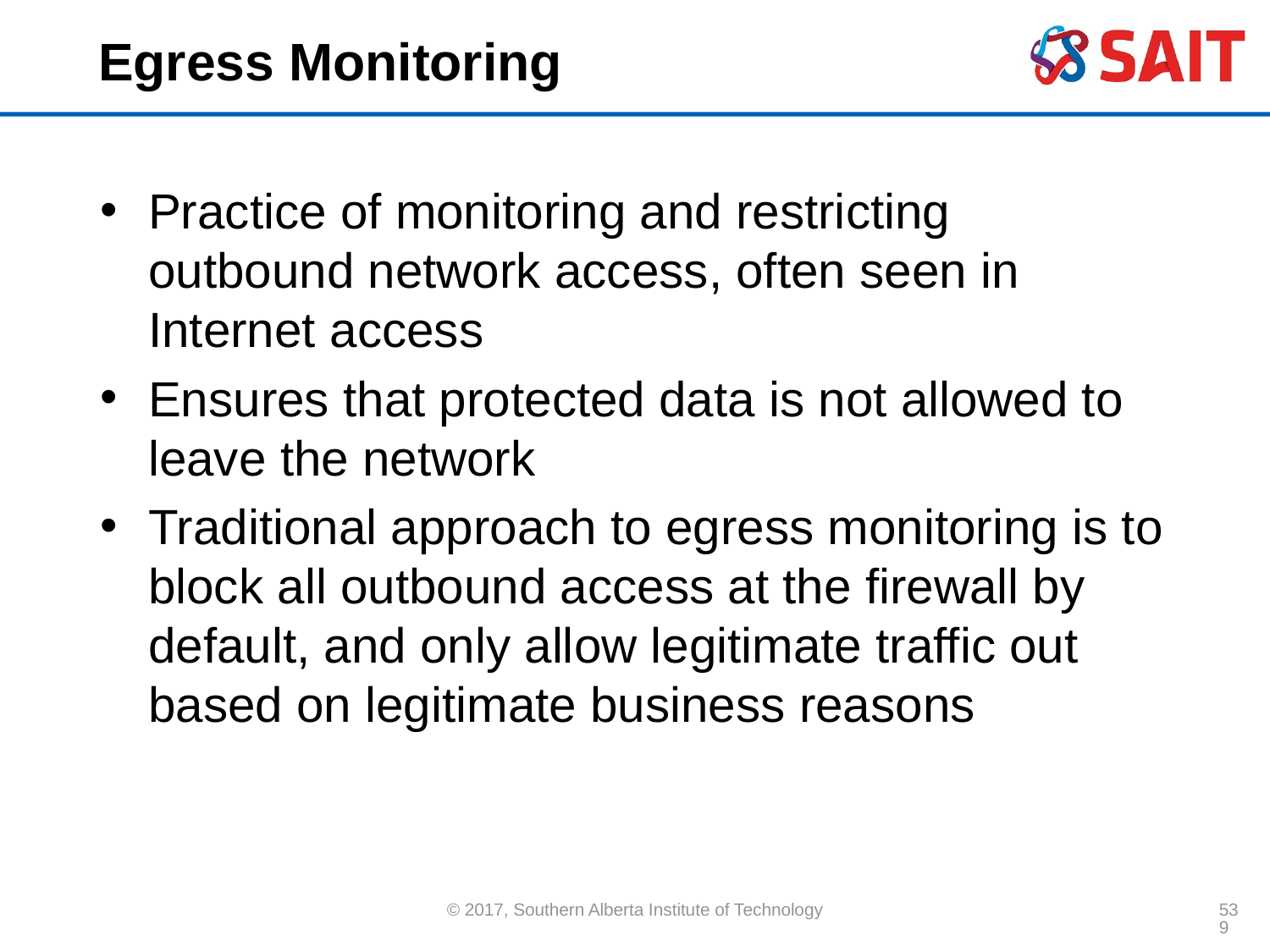

# Egress Monitoring
Practice of monitoring and restricting outbound network access, often seen in Internet access
Ensures that protected data is not allowed to leave the network
Traditional approach to egress monitoring is to block all outbound access at the firewall by default, and only allow legitimate traffic out based on legitimate business reasons